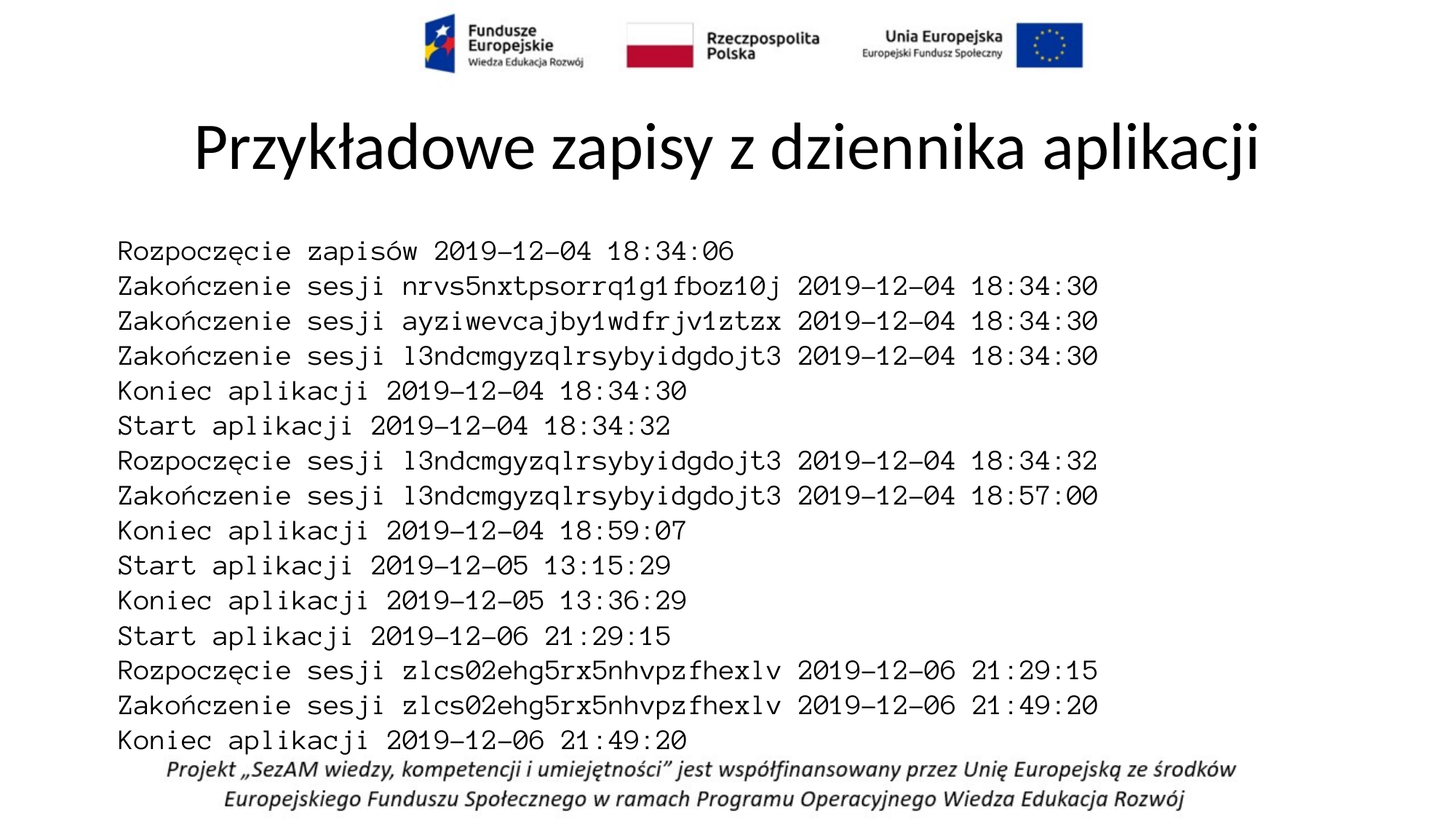

# Przykładowe zapisy z dziennika aplikacji
	Rozpoczęcie zapisów 2019-12-04 18:34:06
Zakończenie sesji nrvs5nxtpsorrq1g1fboz10j 2019-12-04 18:34:30
Zakończenie sesji ayziwevcajby1wdfrjv1ztzx 2019-12-04 18:34:30
Zakończenie sesji l3ndcmgyzqlrsybyidgdojt3 2019-12-04 18:34:30
Koniec aplikacji 2019-12-04 18:34:30
Start aplikacji 2019-12-04 18:34:32
Rozpoczęcie sesji l3ndcmgyzqlrsybyidgdojt3 2019-12-04 18:34:32
Zakończenie sesji l3ndcmgyzqlrsybyidgdojt3 2019-12-04 18:57:00
Koniec aplikacji 2019-12-04 18:59:07
Start aplikacji 2019-12-05 13:15:29
Koniec aplikacji 2019-12-05 13:36:29
Start aplikacji 2019-12-06 21:29:15
Rozpoczęcie sesji zlcs02ehg5rx5nhvpzfhexlv 2019-12-06 21:29:15
Zakończenie sesji zlcs02ehg5rx5nhvpzfhexlv 2019-12-06 21:49:20
Koniec aplikacji 2019-12-06 21:49:20